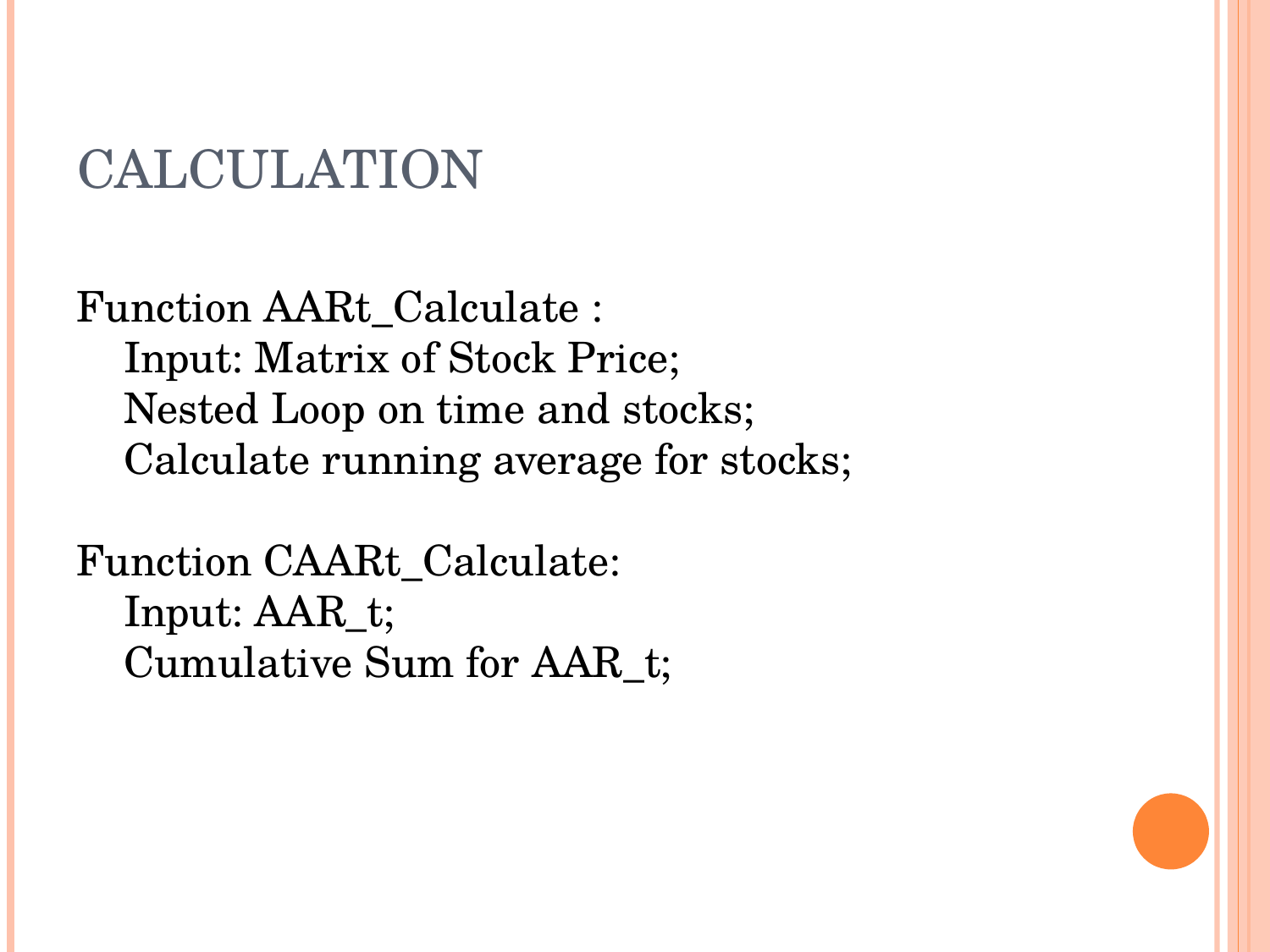

# Calculation

Function AARt_Calculate :
    Input: Matrix of Stock Price;
    Nested Loop on time and stocks;
    Calculate running average for stocks;

Function CAARt_Calculate:
    Input: AAR_t;
    Cumulative Sum for AAR_t;